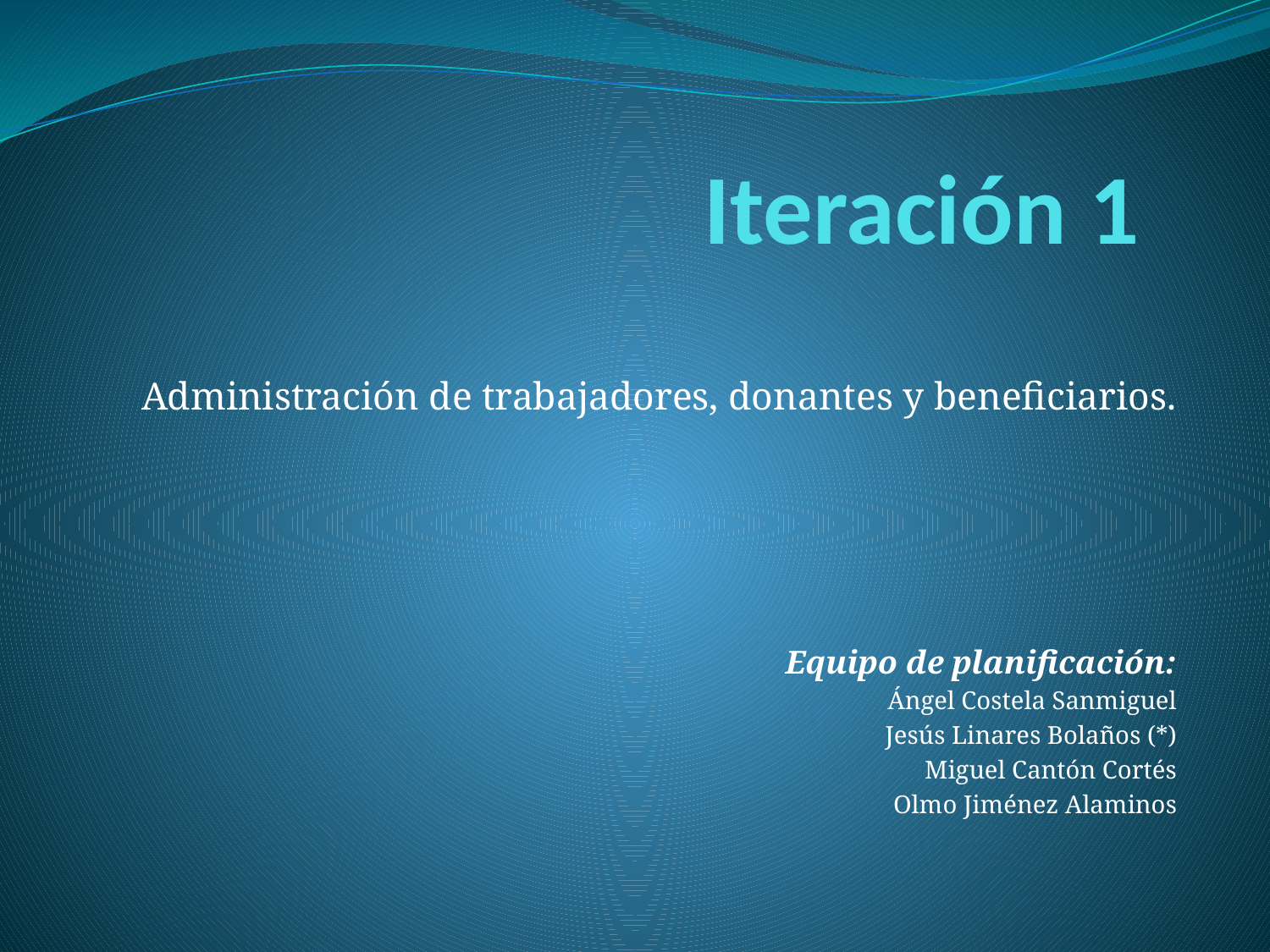

# Iteración 1
Administración de trabajadores, donantes y beneficiarios.
Equipo de planificación:
Ángel Costela Sanmiguel
Jesús Linares Bolaños (*)
Miguel Cantón Cortés
Olmo Jiménez Alaminos